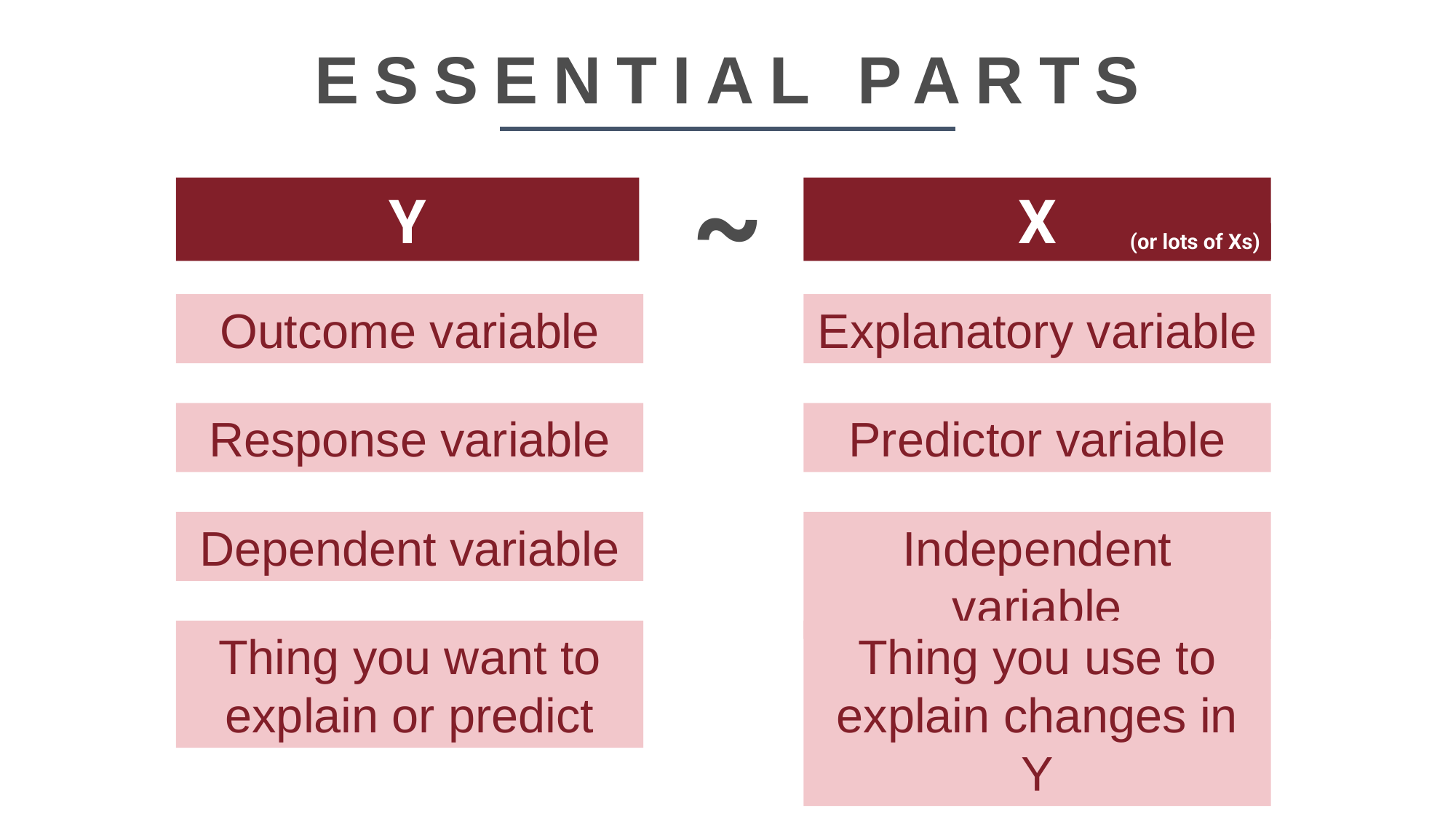

# ESSENTIAL PARTS
~
Y
X
(or lots of Xs)
Outcome variable
Explanatory variable
Response variable
Predictor variable
Dependent variable
Independent variable
Thing you want to explain or predict
Thing you use to explain changes in Y